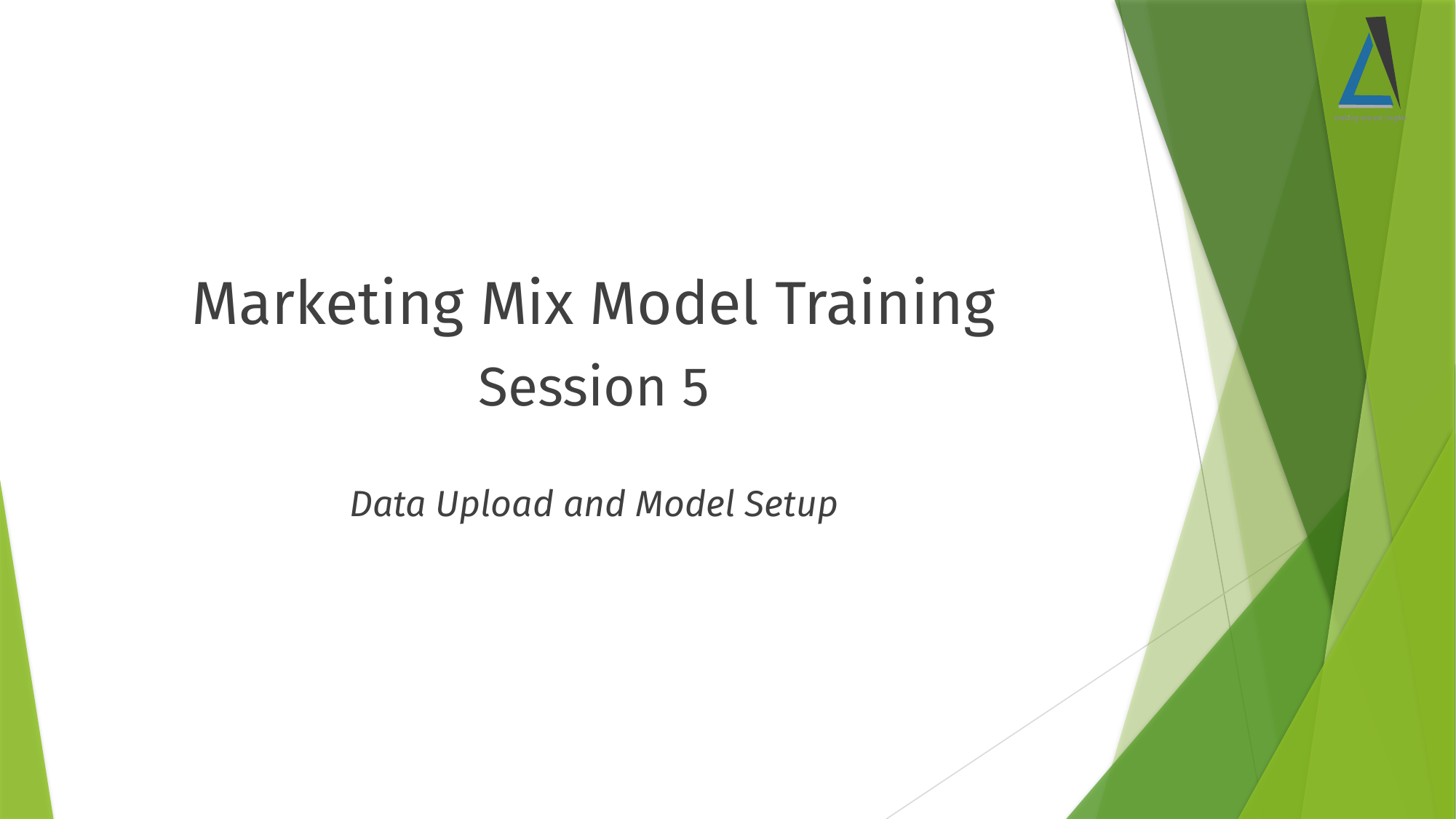

Marketing Mix Model Training
Session 5

Data Upload and Model Setup